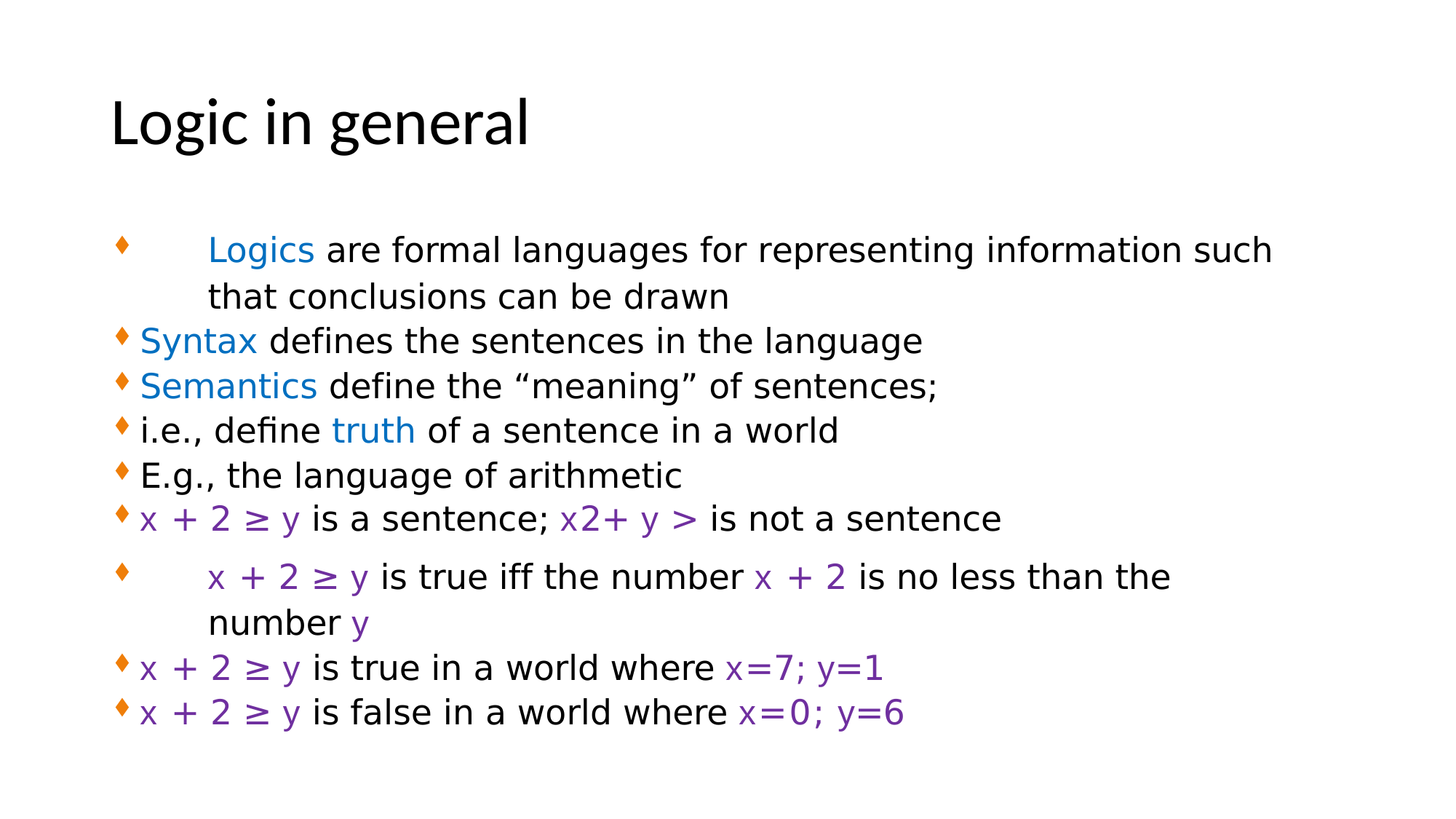

# Logic in general
Logics are formal languages for representing information such that conclusions can be drawn
Syntax defines the sentences in the language
Semantics define the “meaning” of sentences;
i.e., define truth of a sentence in a world
E.g., the language of arithmetic
x + 2 ≥ y is a sentence; x2+ y > is not a sentence
x + 2 ≥ y is true iff the number x + 2 is no less than the number y
x + 2 ≥ y is true in a world where x=7; y=1
x + 2 ≥ y is false in a world where x=0; y=6